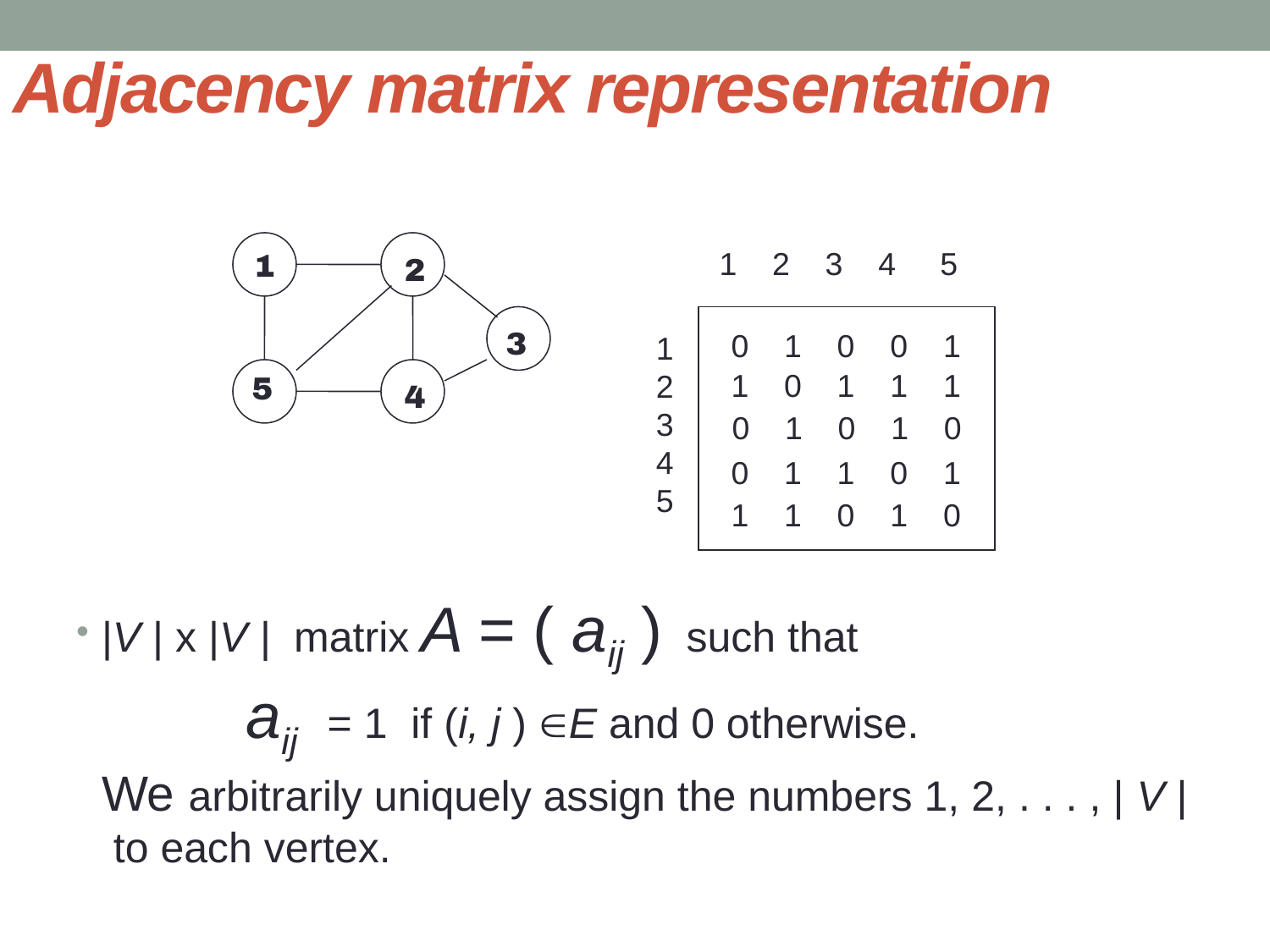

# Adjacency matrix representation

1    2    3    4     5
1
2

3
0    1    0    0    1
1
2
3
4
5

1    0    1    1    1
5
4

0    1    0    1    0
0    1    1    0    1
1    1    0    1    0
|V | x |V |  matrix A = ( aij )  such that
	 aij  = 1  if (i, j ) ∈E and 0 otherwise.
We arbitrarily uniquely assign the numbers 1, 2, . . . , | V |  to each vertex.